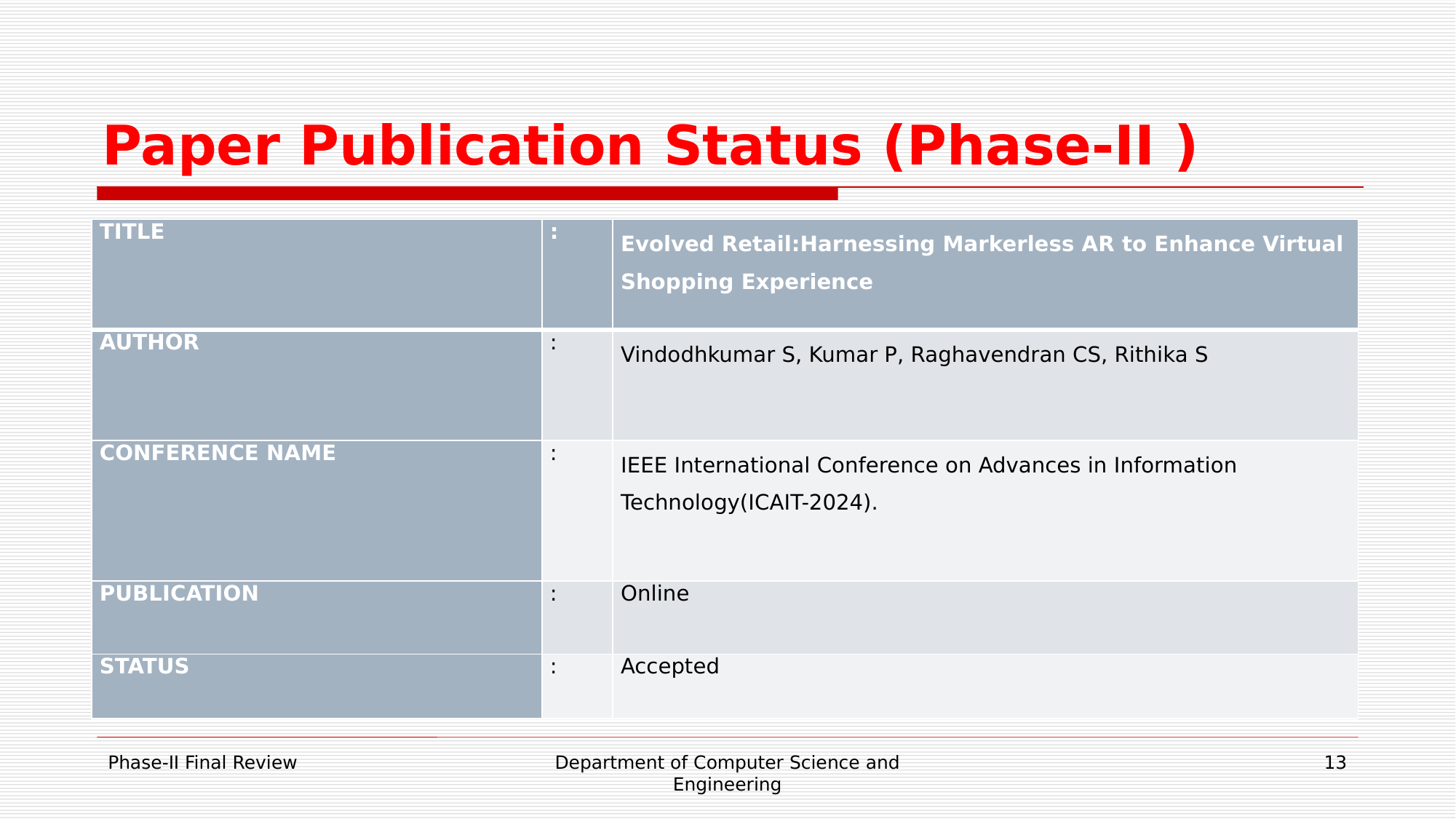

# Paper Publication Status (Phase-II )
| TITLE | : | Evolved Retail:Harnessing Markerless AR to Enhance Virtual Shopping Experience |
| --- | --- | --- |
| AUTHOR | : | Vindodhkumar S, Kumar P, Raghavendran CS, Rithika S |
| CONFERENCE NAME | : | IEEE International Conference on Advances in Information Technology(ICAIT-2024). |
| PUBLICATION | : | Online |
| STATUS | : | Accepted |
Phase-II Final Review
Department of Computer Science and Engineering
13